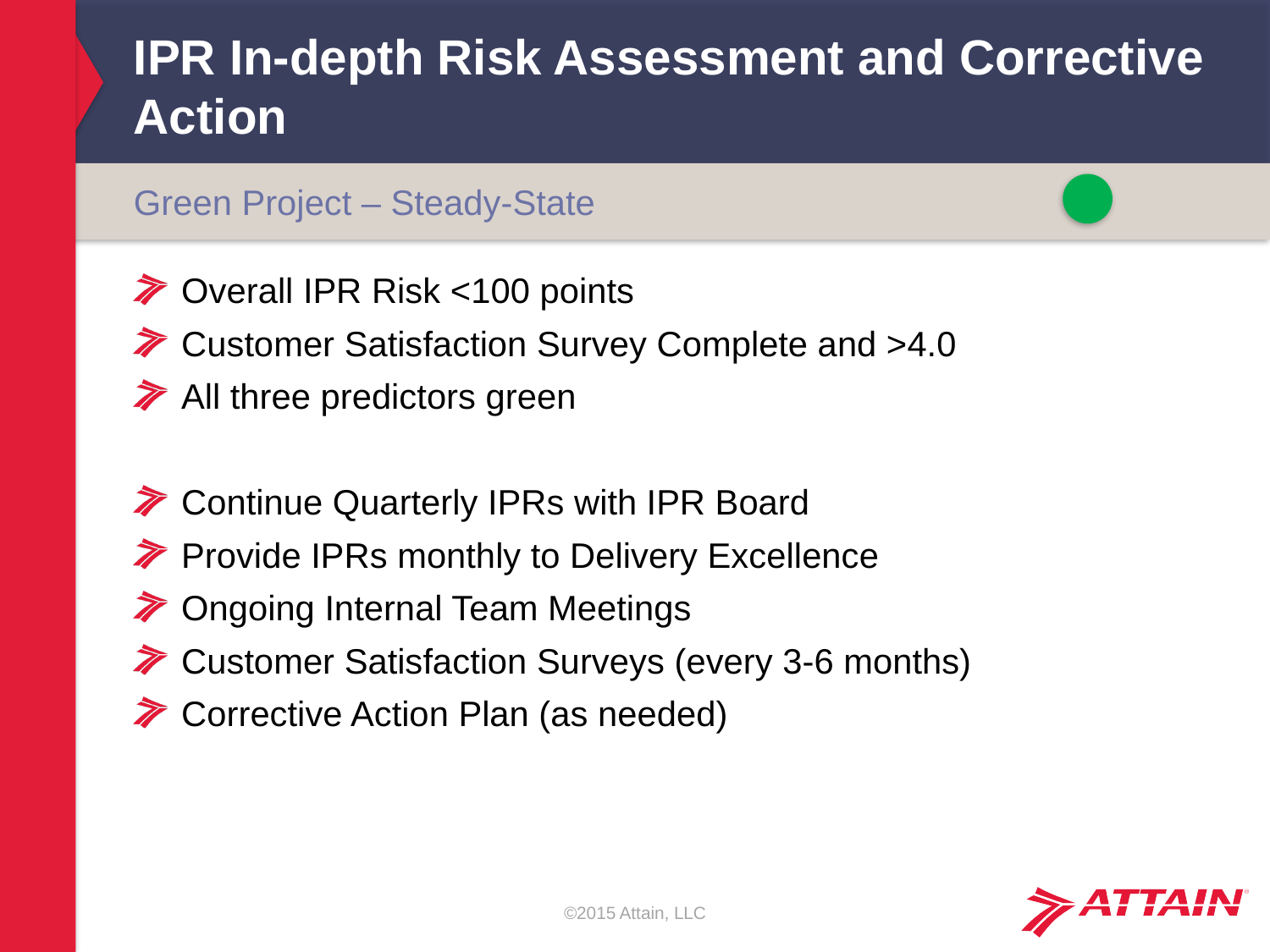

# IPR In-depth Risk Assessment and Corrective Action
Green Project – Steady-State

Overall IPR Risk <100 points
Customer Satisfaction Survey Complete and >4.0
All three predictors green

Continue Quarterly IPRs with IPR Board
Provide IPRs monthly to Delivery Excellence
Ongoing Internal Team Meetings
Customer Satisfaction Surveys (every 3-6 months)
Corrective Action Plan (as needed)

48